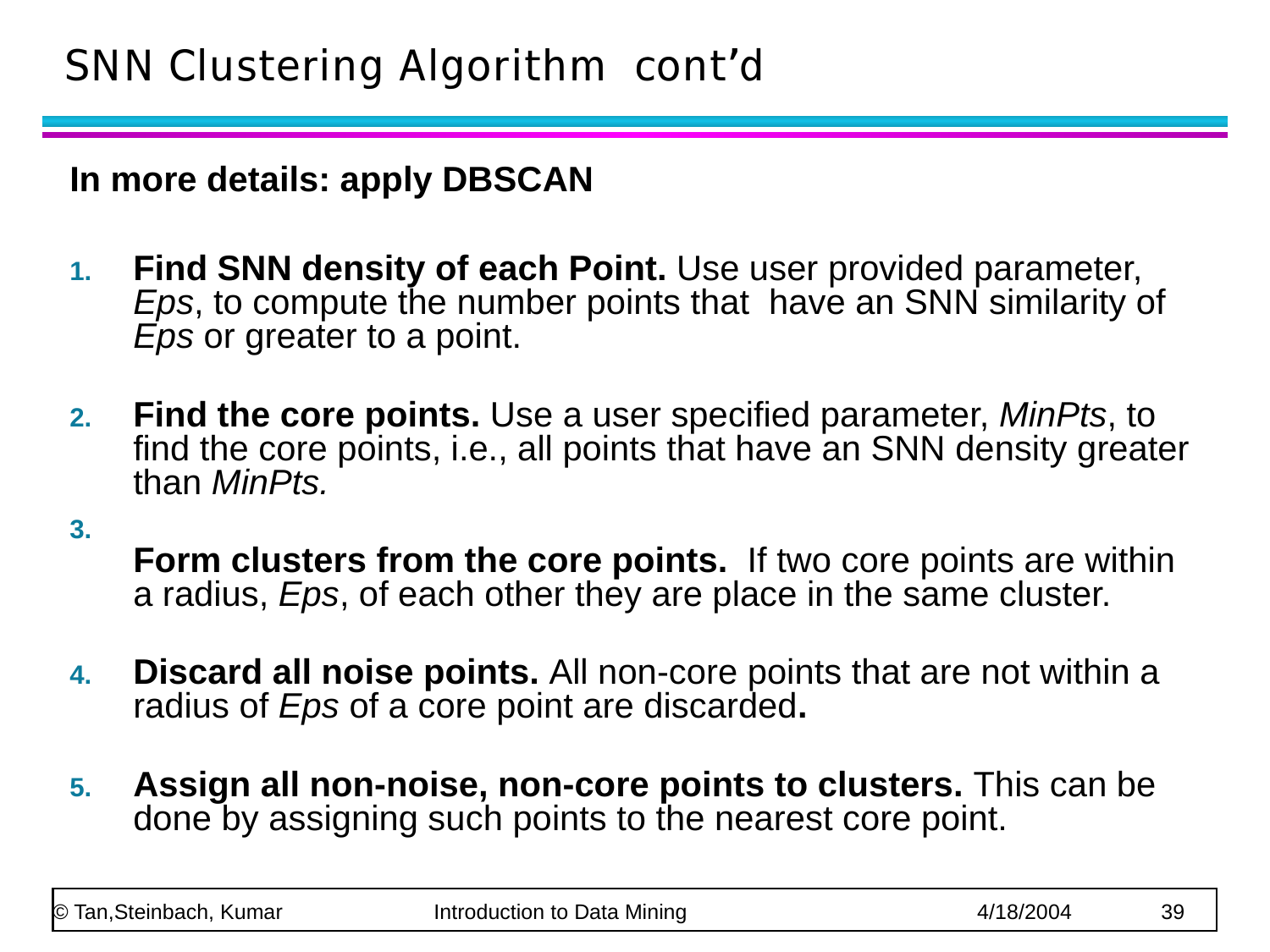

# SNN Clustering Algorithm  cont’d
In more details: apply DBSCAN

Find SNN density of each Point. Use user provided parameter, Eps, to compute the number points that  have an SNN similarity of Eps or greater to a point.
Find the core points. Use a user specified parameter, MinPts, to find the core points, i.e., all points that have an SNN density greater than MinPts.
Form clusters from the core points.  If two core points are within a radius, Eps, of each other they are place in the same cluster.
Discard all noise points. All non-core points that are not within a radius of Eps of a core point are discarded.
Assign all non-noise, non-core points to clusters. This can be done by assigning such points to the nearest core point.